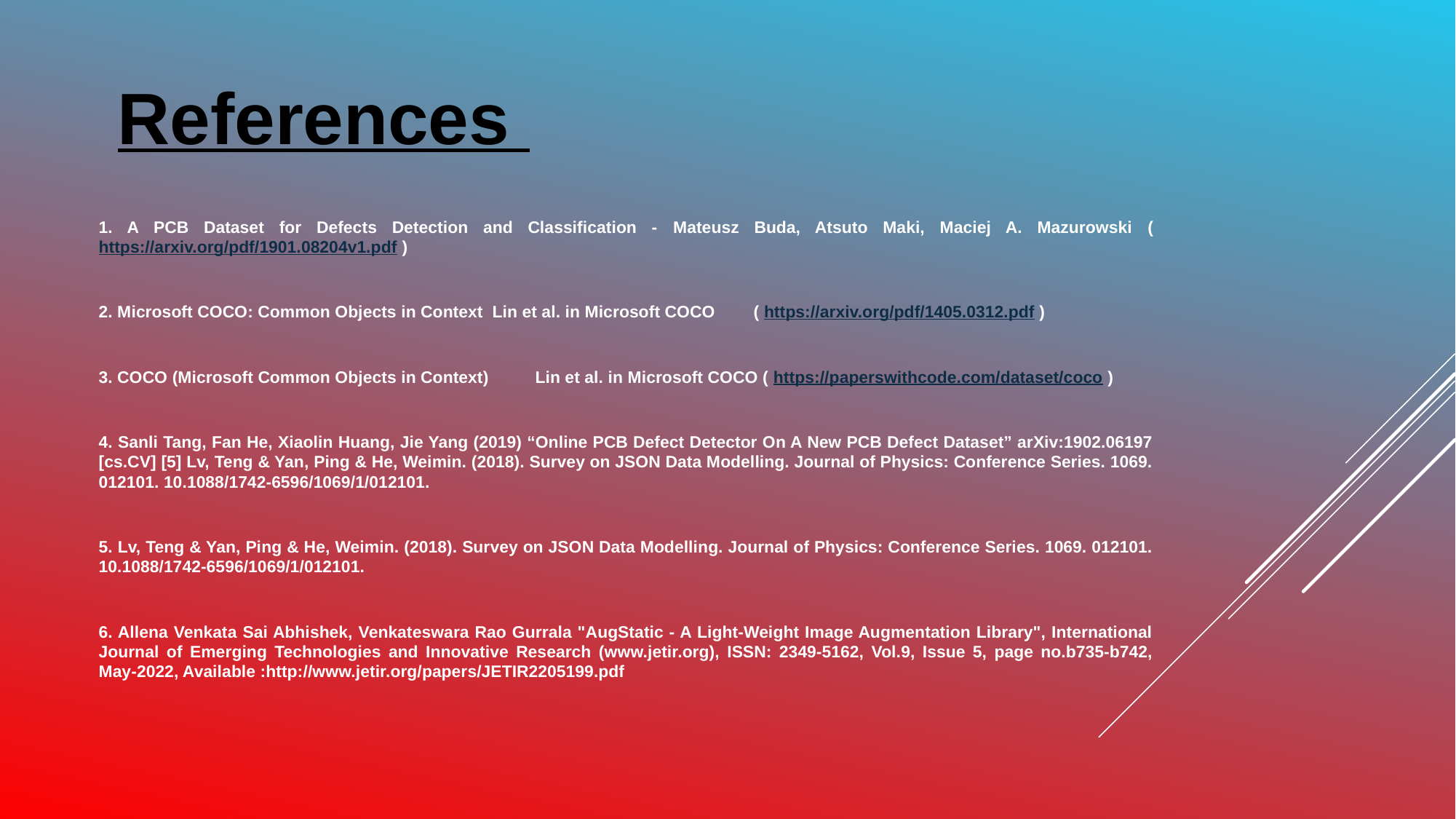

References
1. A PCB Dataset for Defects Detection and Classification - Mateusz Buda, Atsuto Maki, Maciej A. Mazurowski ( https://arxiv.org/pdf/1901.08204v1.pdf )

2. Microsoft COCO: Common Objects in Context  Lin et al. in Microsoft COCO	( https://arxiv.org/pdf/1405.0312.pdf )

3. COCO (Microsoft Common Objects in Context)	Lin et al. in Microsoft COCO ( https://paperswithcode.com/dataset/coco )

4. Sanli Tang, Fan He, Xiaolin Huang, Jie Yang (2019) “Online PCB Defect Detector On A New PCB Defect Dataset” arXiv:1902.06197 [cs.CV] [5] Lv, Teng & Yan, Ping & He, Weimin. (2018). Survey on JSON Data Modelling. Journal of Physics: Conference Series. 1069. 012101. 10.1088/1742-6596/1069/1/012101.

5. Lv, Teng & Yan, Ping & He, Weimin. (2018). Survey on JSON Data Modelling. Journal of Physics: Conference Series. 1069. 012101. 10.1088/1742-6596/1069/1/012101.

6. Allena Venkata Sai Abhishek, Venkateswara Rao Gurrala "AugStatic - A Light-Weight Image Augmentation Library", International Journal of Emerging Technologies and Innovative Research (www.jetir.org), ISSN: 2349-5162, Vol.9, Issue 5, page no.b735-b742, May-2022, Available :http://www.jetir.org/papers/JETIR2205199.pdf